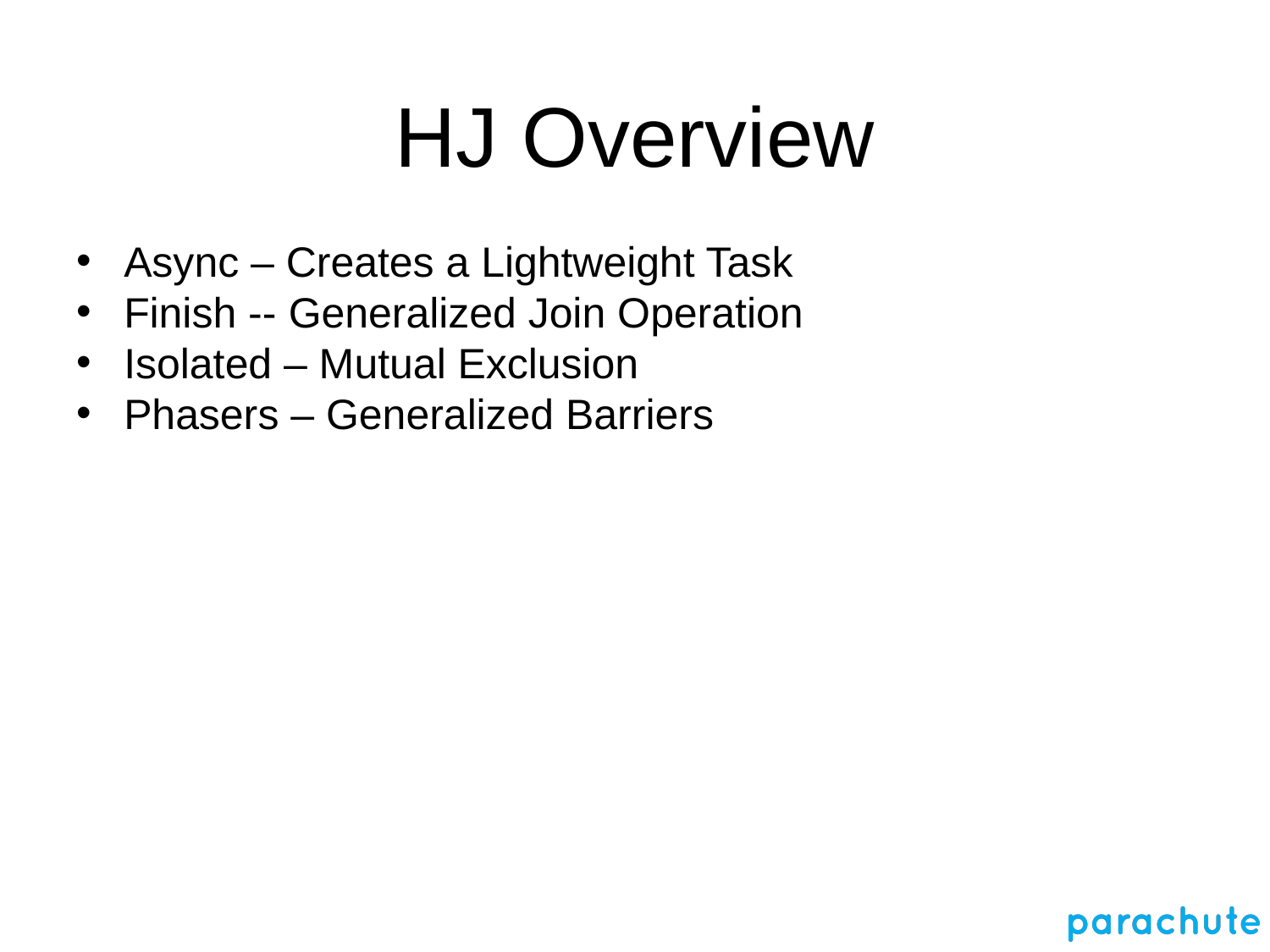

# HJ Overview
Async – Creates a Lightweight Task
Finish -- Generalized Join Operation
Isolated – Mutual Exclusion
Phasers – Generalized Barriers